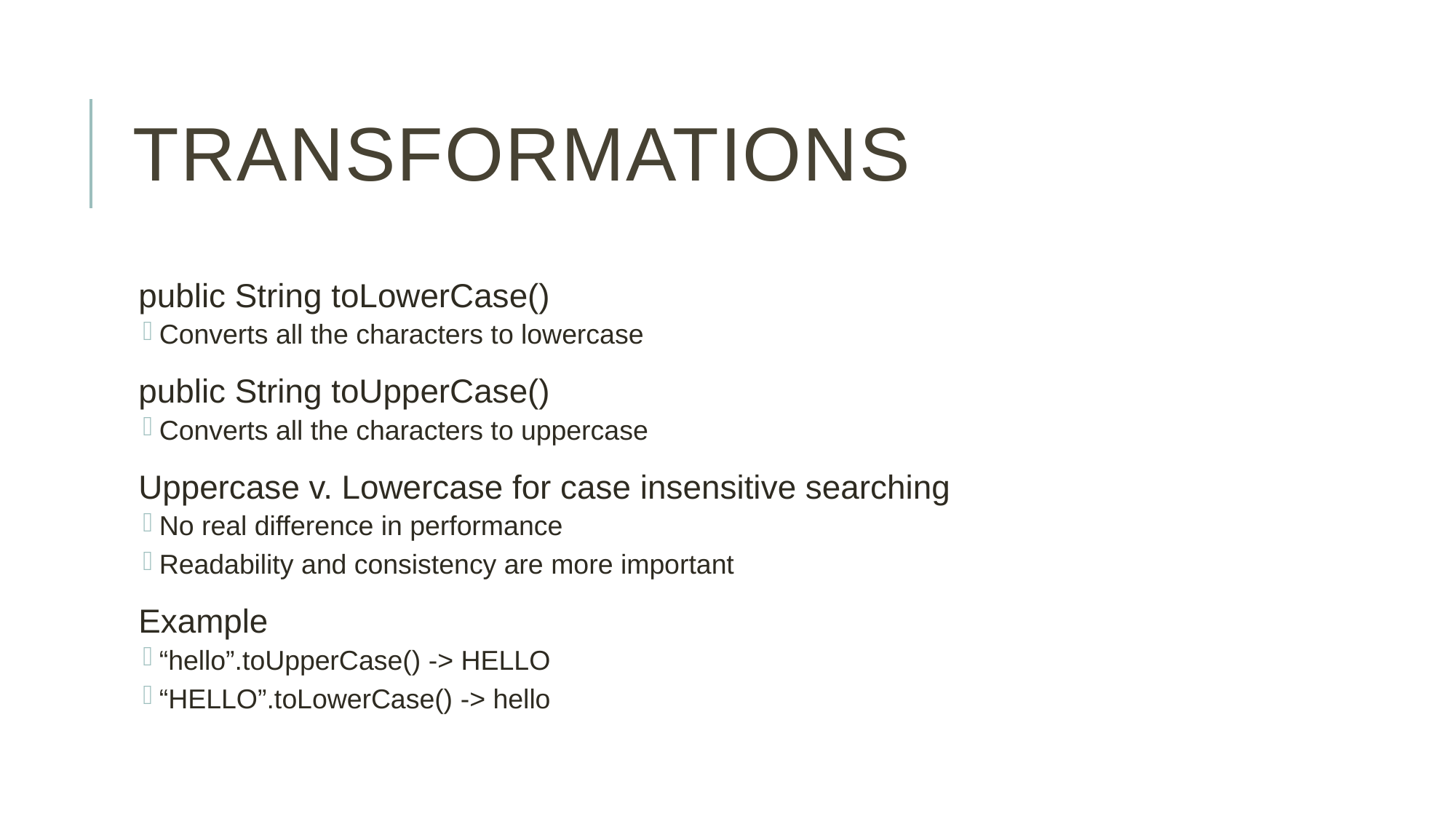

# Transformations
public String toLowerCase()
Converts all the characters to lowercase
public String toUpperCase()
Converts all the characters to uppercase
Uppercase v. Lowercase for case insensitive searching
No real difference in performance
Readability and consistency are more important
Example
“hello”.toUpperCase() -> HELLO
“HELLO”.toLowerCase() -> hello